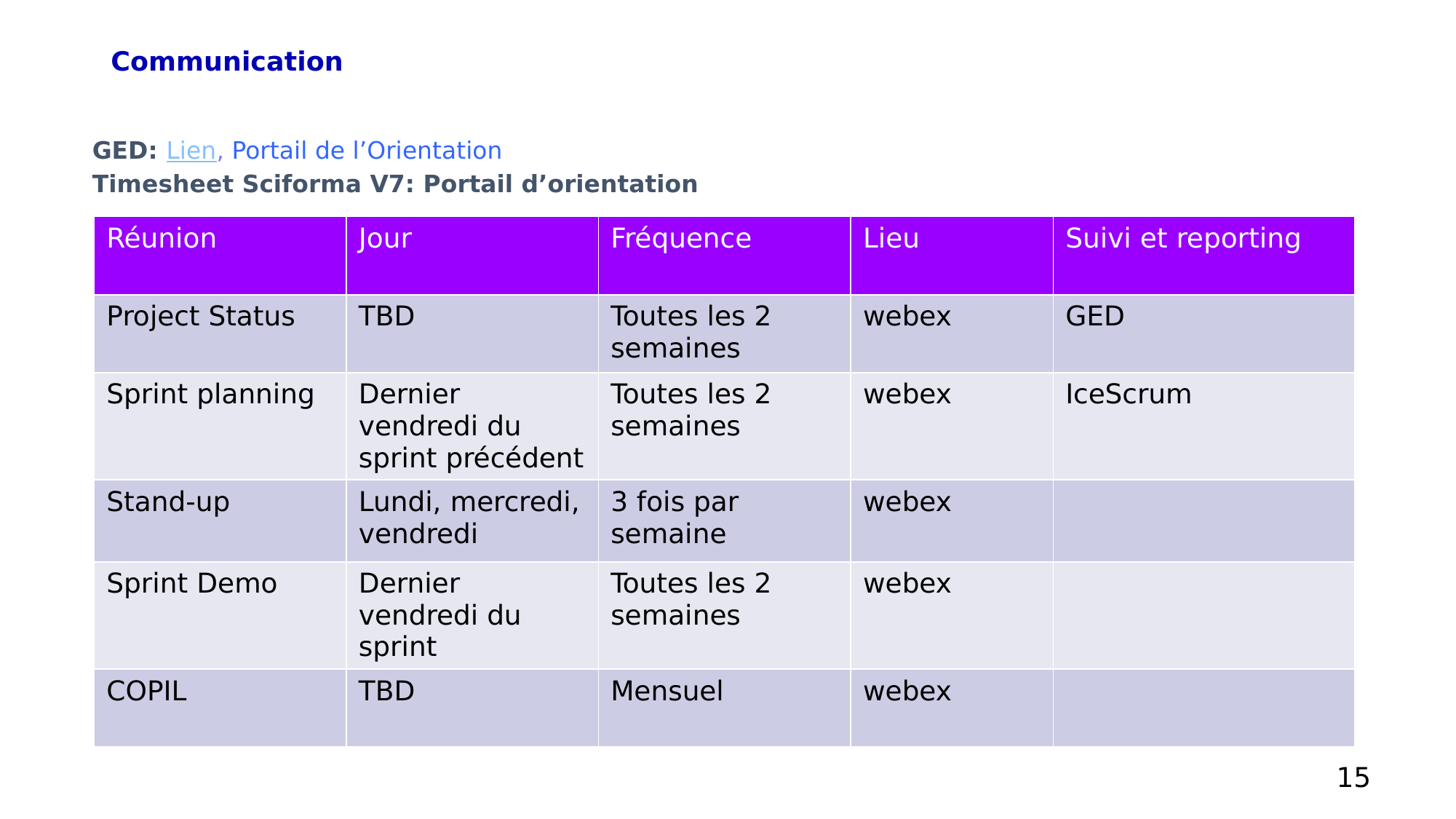

# Communication
GED: Lien, Portail de l’Orientation
Timesheet Sciforma V7: Portail d’orientation

| Réunion | Jour | Fréquence | Lieu | Suivi et reporting |
| --- | --- | --- | --- | --- |
| Project Status | TBD | Toutes les 2 semaines | webex | GED |
| Sprint planning | Dernier vendredi du sprint précédent | Toutes les 2 semaines | webex | IceScrum |
| Stand-up | Lundi, mercredi, vendredi | 3 fois par semaine | webex |  |
| Sprint Demo | Dernier vendredi du sprint | Toutes les 2 semaines | webex |  |
| COPIL | TBD | Mensuel | webex |  |
15